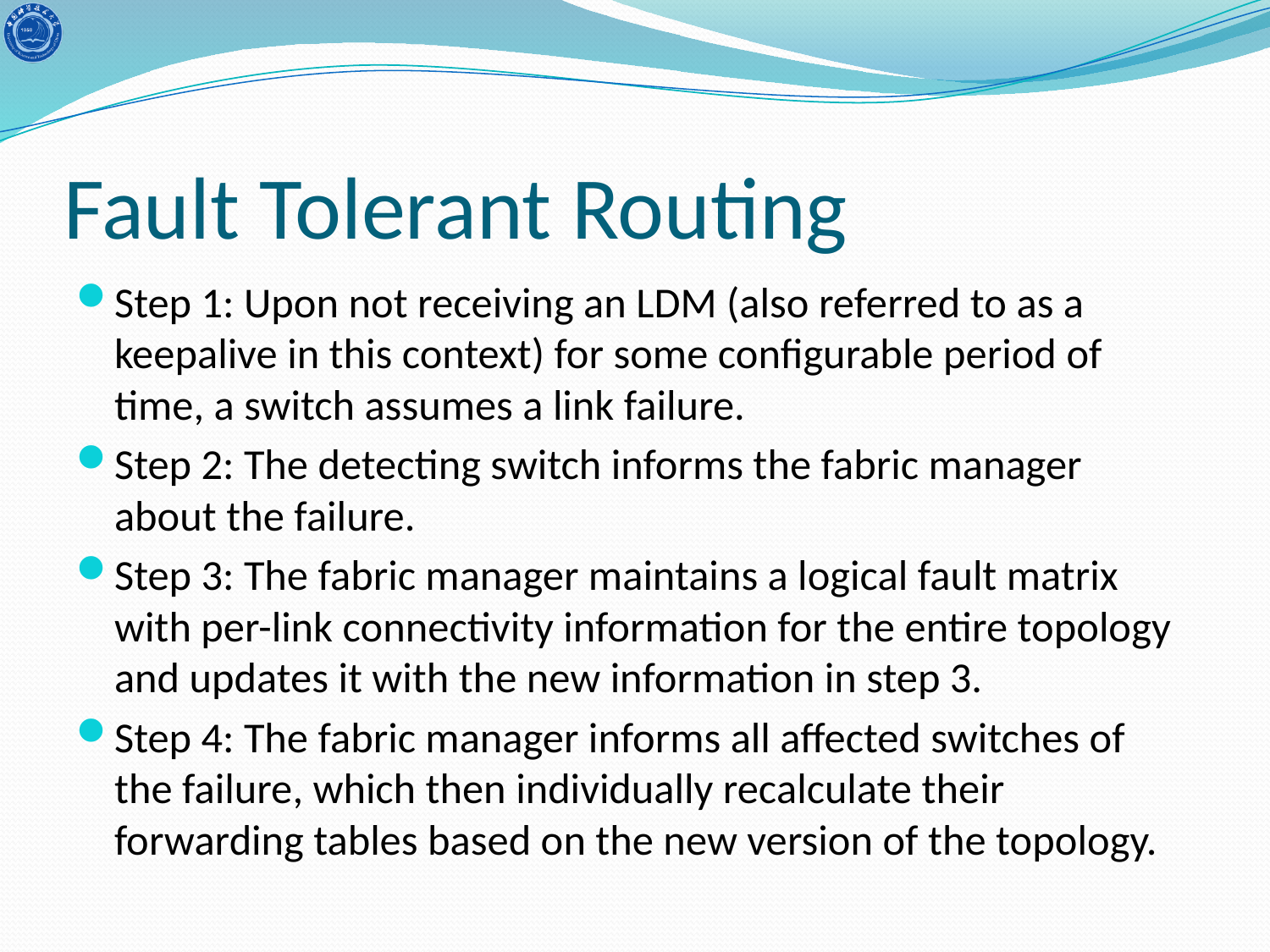

# Fault Tolerant Routing
Step 1: Upon not receiving an LDM (also referred to as a keepalive in this context) for some configurable period of time, a switch assumes a link failure.
Step 2: The detecting switch informs the fabric manager about the failure.
Step 3: The fabric manager maintains a logical fault matrix with per-link connectivity information for the entire topology and updates it with the new information in step 3.
Step 4: The fabric manager informs all affected switches of the failure, which then individually recalculate their forwarding tables based on the new version of the topology.